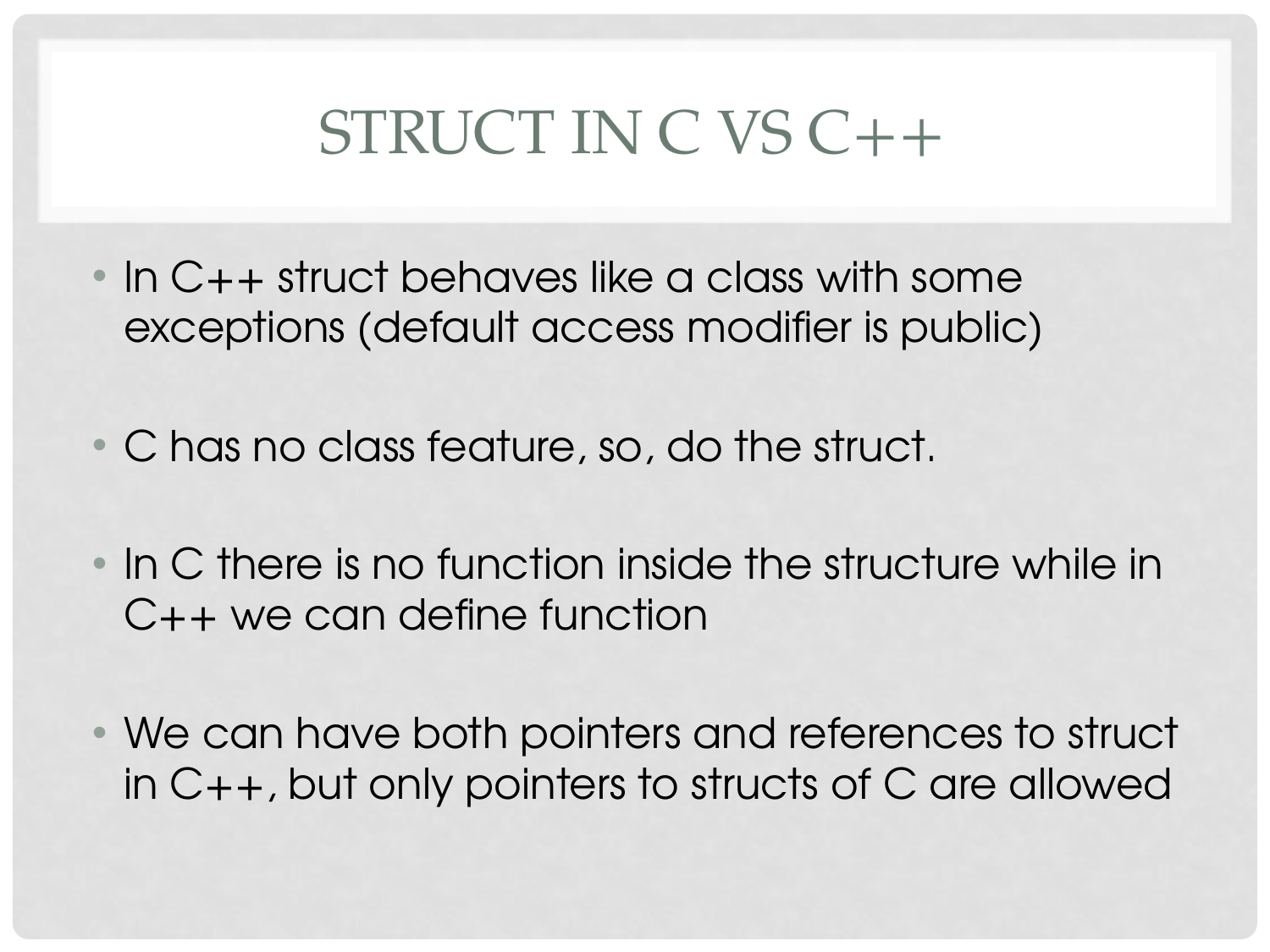

# Struct in c VS c++
In C++ struct behaves like a class with some exceptions (default access modifier is public)

C has no class feature, so, do the struct.

In C there is no function inside the structure while in C++ we can define function

We can have both pointers and references to struct in C++, but only pointers to structs of C are allowed